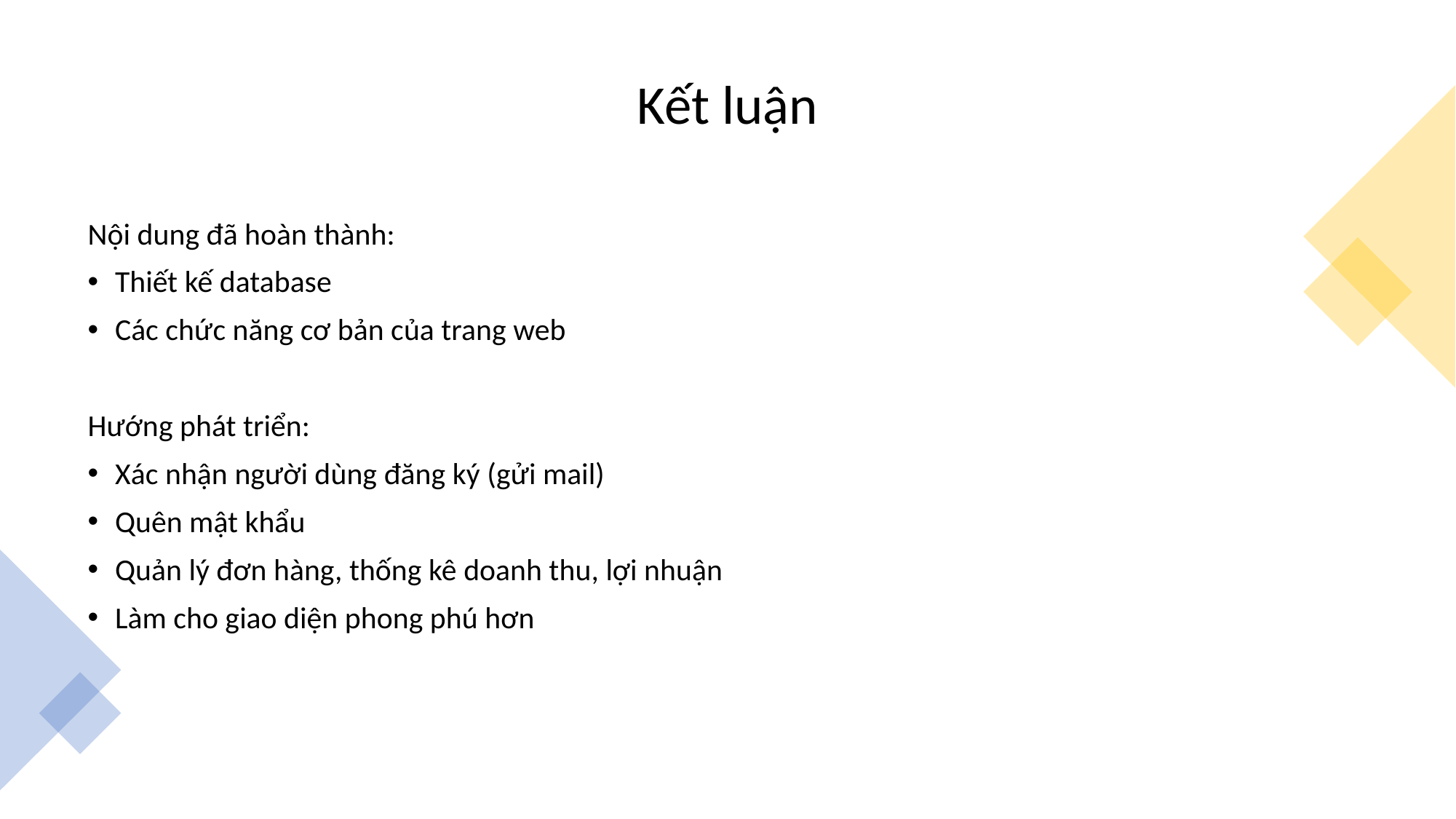

# Kết luận

Nội dung đã hoàn thành:
Thiết kế database
Các chức năng cơ bản của trang web

Hướng phát triển:
Xác nhận người dùng đăng ký (gửi mail)
Quên mật khẩu
Quản lý đơn hàng, thống kê doanh thu, lợi nhuận
Làm cho giao diện phong phú hơn